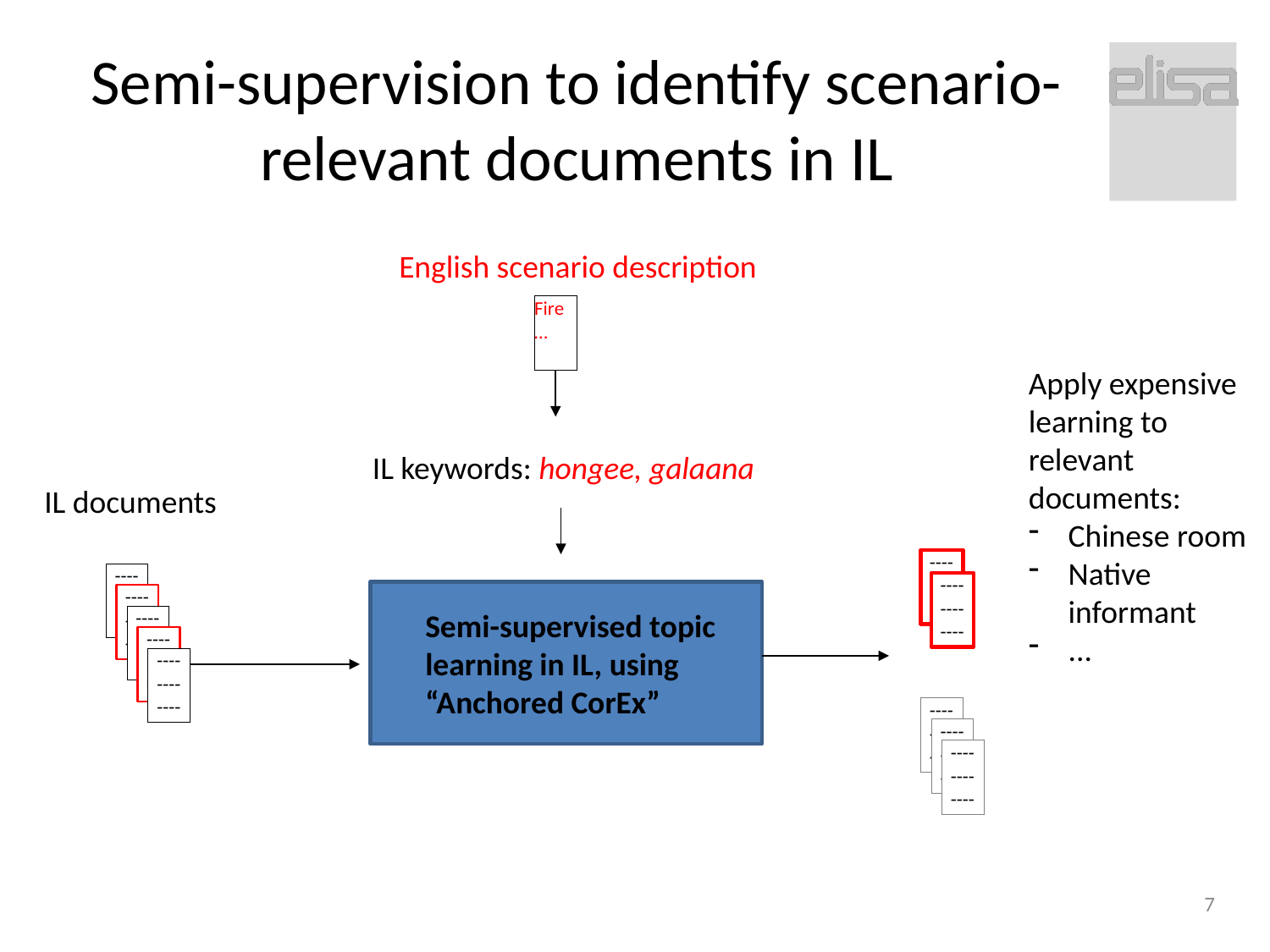

# Semi-supervision to identify scenario-relevant documents in IL
English scenario description
Fire…
Apply expensive learning to relevant documents:
Chinese room
Native informant
...
IL keywords: hongee, galaana
IL documents
  ----
  ----
  ----
  ----
  ----
  ----
  ----
  ----
  ----

  ----
  ----
  ----
Semi-supervised topic learning in IL, using “Anchored CorEx”
  ----
  ----
  ----
  ----
  ----
  ----
  ----
  ----
  ----
  ----
  ----
  ----
  ----
  ----
  ----
  ----
  ----
  ----
7